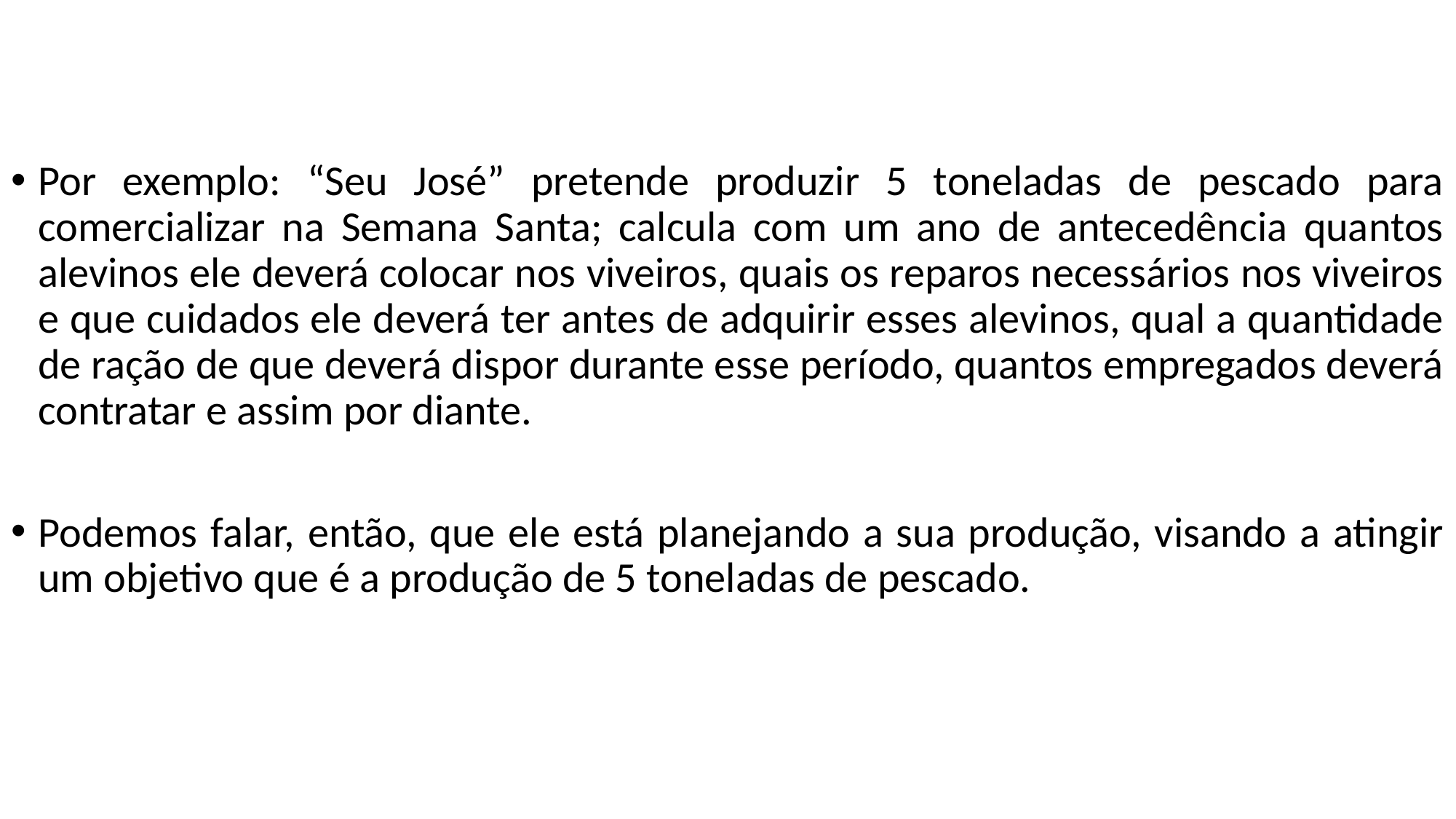

Por exemplo: “Seu José” pretende produzir 5 toneladas de pescado para comercializar na Semana Santa; calcula com um ano de antecedência quantos alevinos ele deverá colocar nos viveiros, quais os reparos necessários nos viveiros e que cuidados ele deverá ter antes de adquirir esses alevinos, qual a quantidade de ração de que deverá dispor durante esse período, quantos empregados deverá contratar e assim por diante.

Podemos falar, então, que ele está planejando a sua produção, visando a atingir um objetivo que é a produção de 5 toneladas de pescado.